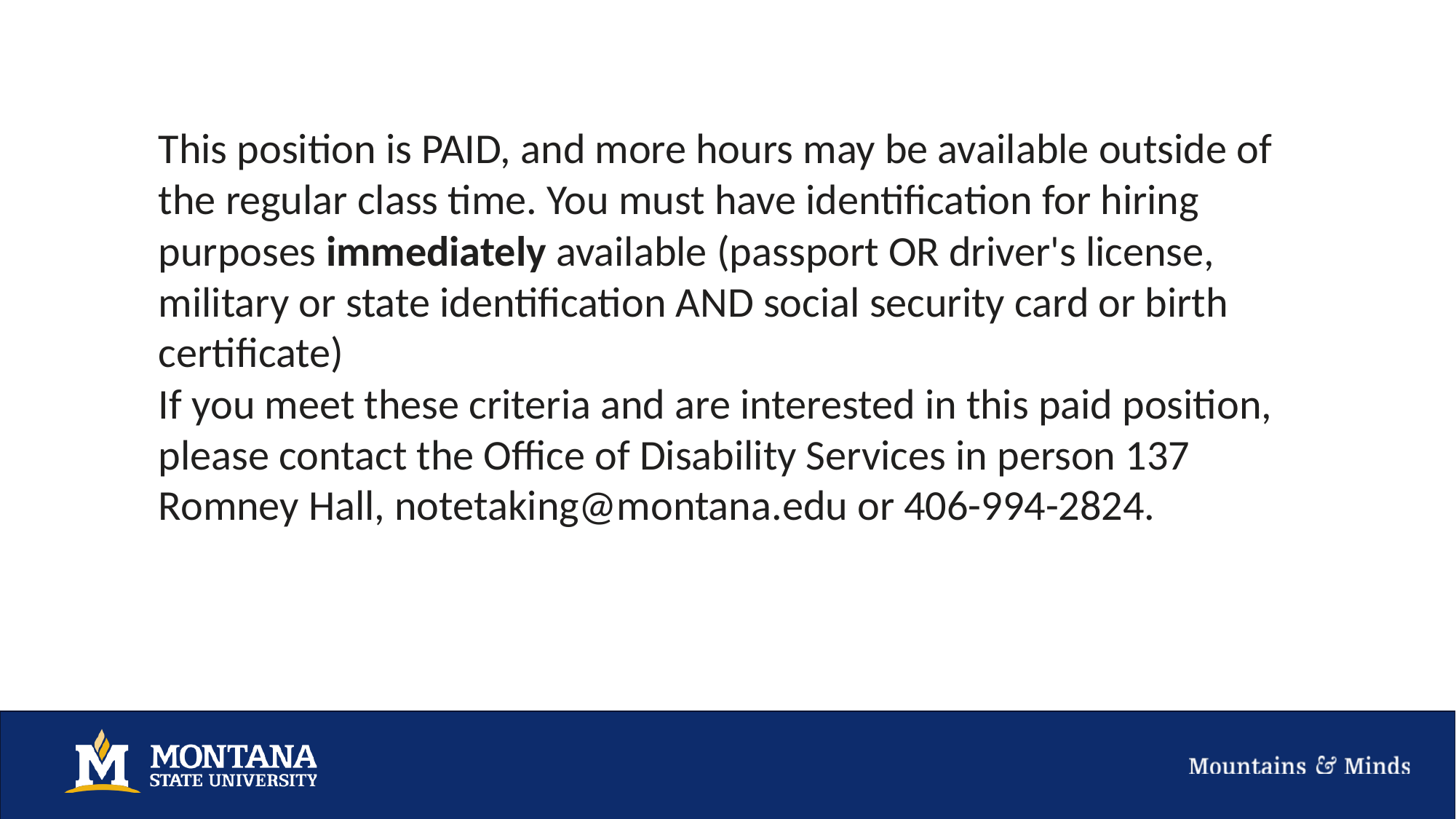

This position is PAID, and more hours may be available outside of the regular class time. You must have identification for hiring purposes immediately available (passport OR driver's license, military or state identification AND social security card or birth certificate)
If you meet these criteria and are interested in this paid position, please contact the Office of Disability Services in person 137 Romney Hall, notetaking@montana.edu or 406-994-2824.